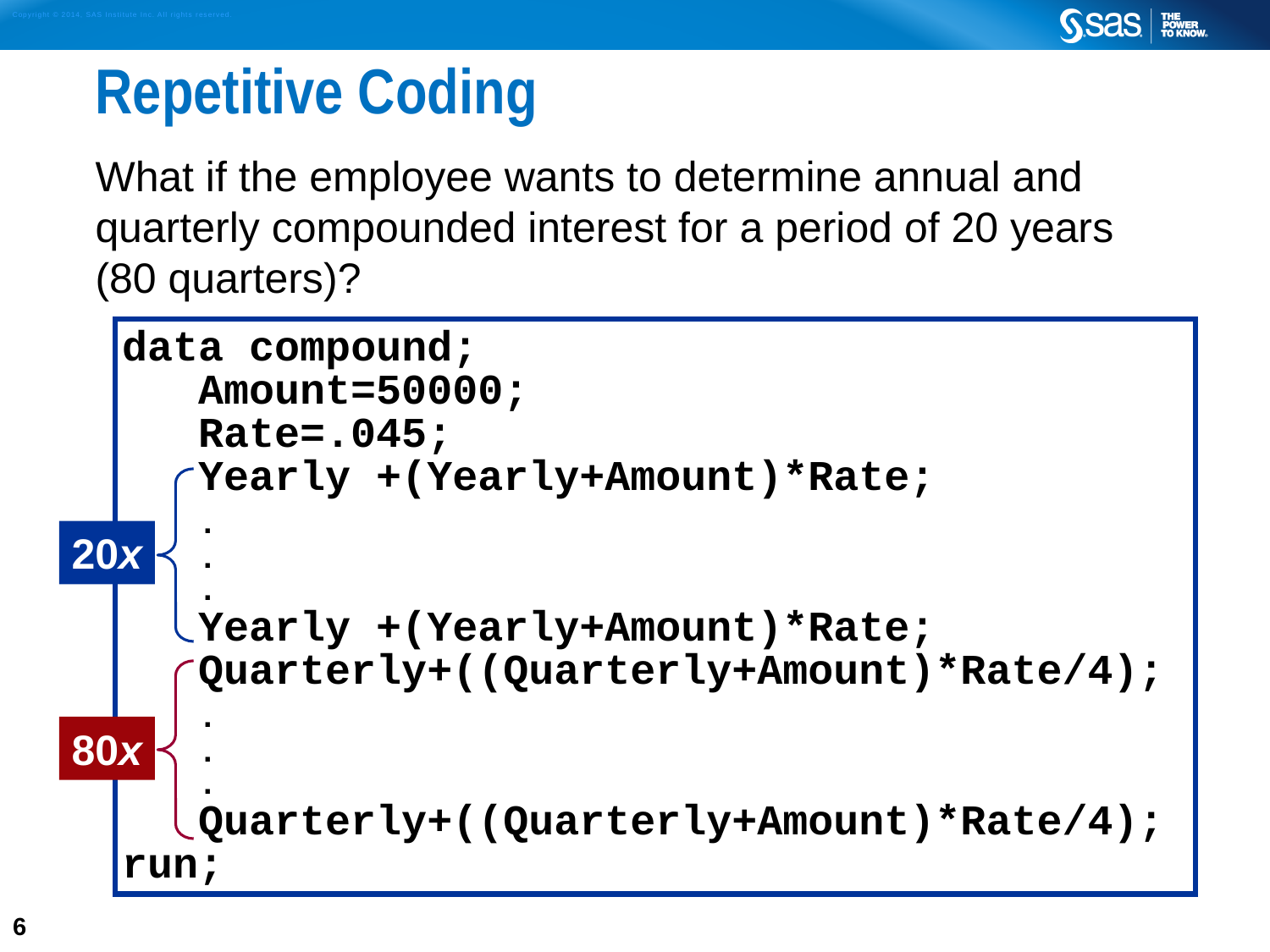

# Repetitive Coding
What if the employee wants to determine annual and quarterly compounded interest for a period of 20 years (80 quarters)?

data compound;
   Amount=50000;
   Rate=.045;
   Yearly +(Yearly+Amount)*Rate;
   .
    .
    .
   Yearly +(Yearly+Amount)*Rate;
   Quarterly+((Quarterly+Amount)*Rate/4);
   .
    .
    .
   Quarterly+((Quarterly+Amount)*Rate/4);
run;

20x

80x
6